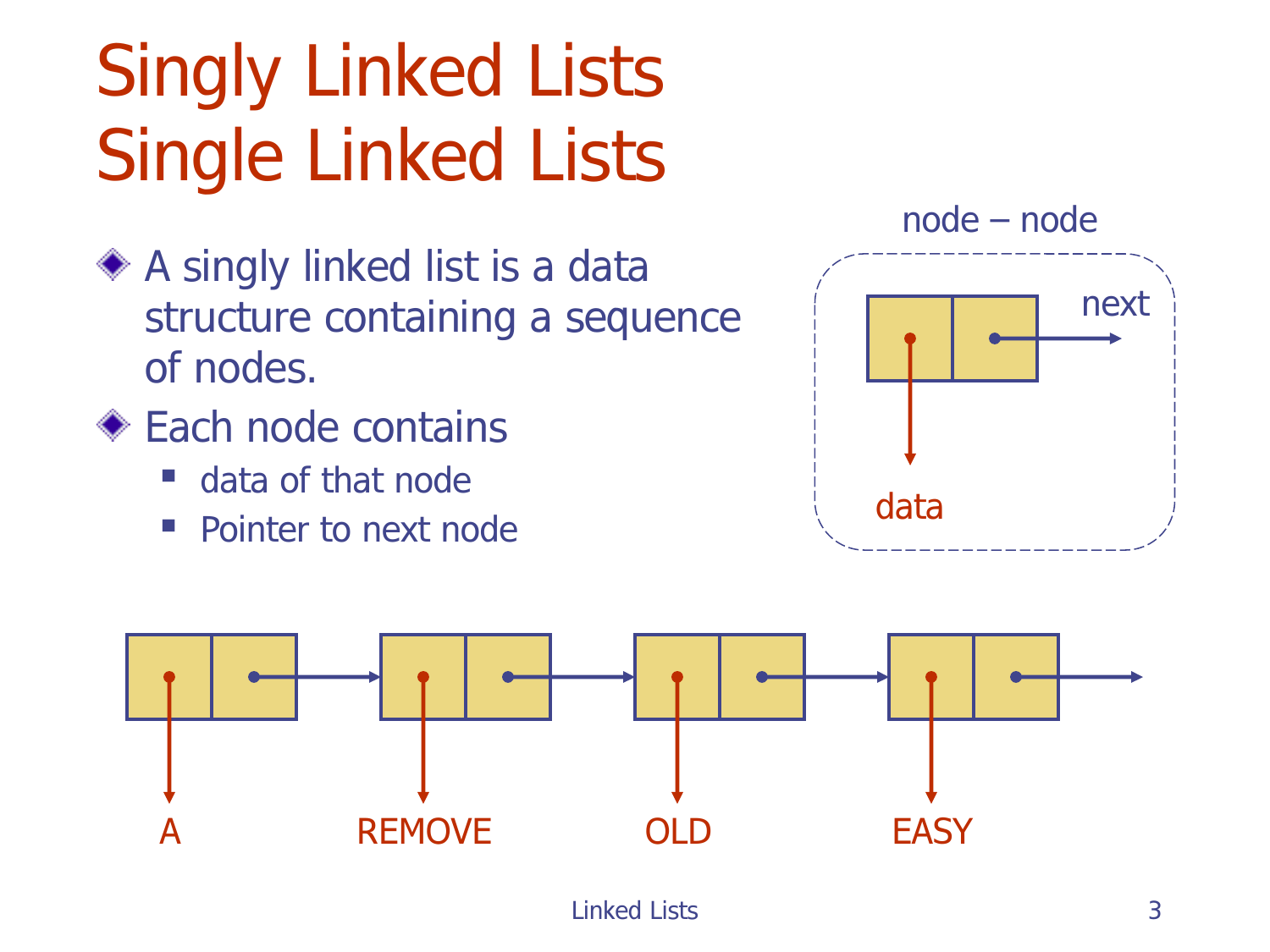

# Singly Linked Lists Single Linked Lists
node – node

next

data
A singly linked list is a data structure containing a sequence of nodes.
Each node contains
data of that node
Pointer to next node

A
REMOVE
OLD
EASY
Linked Lists
3